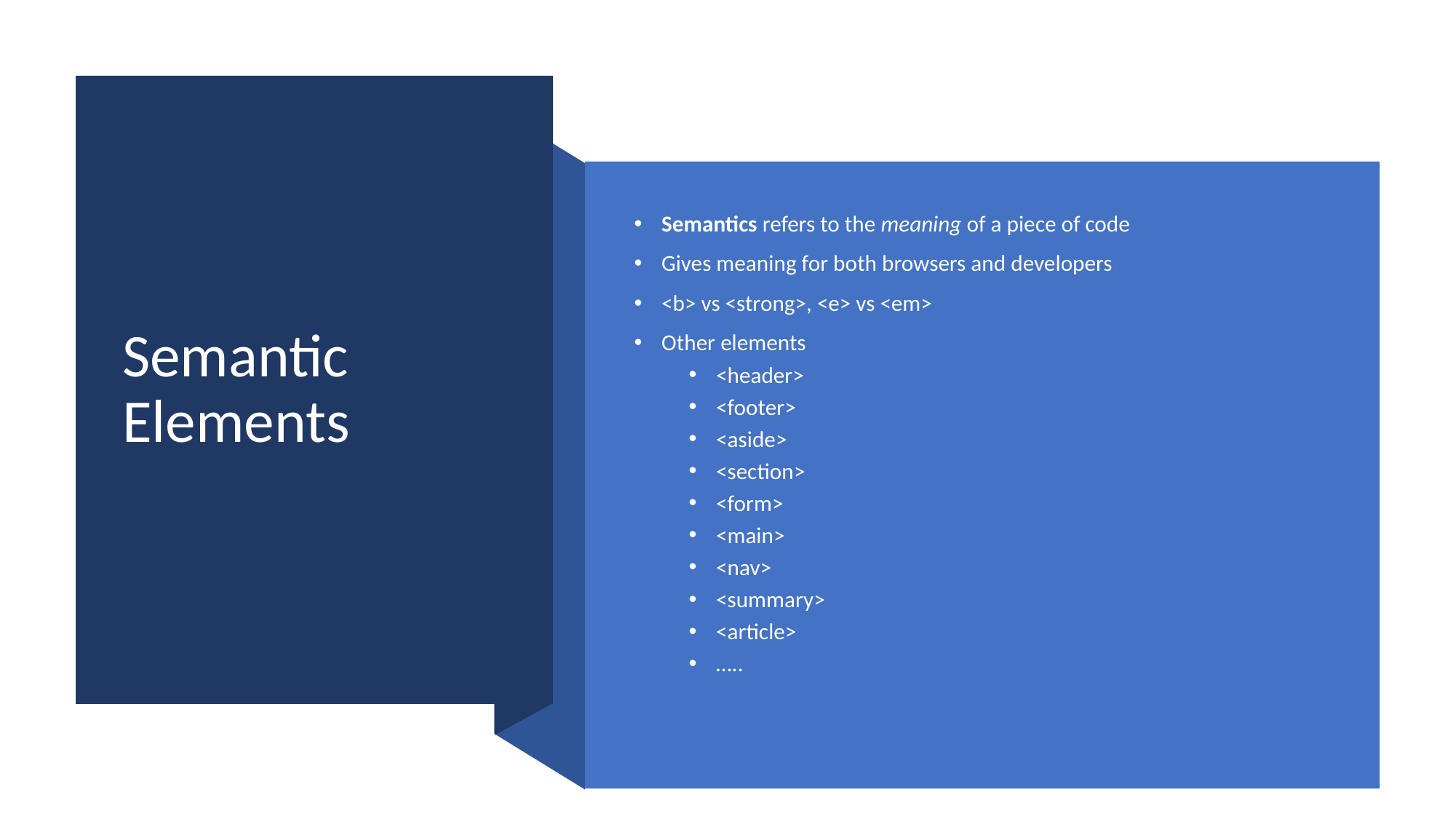

# Semantic Elements

Semantics refers to the meaning of a piece of code
Gives meaning for both browsers and developers
<b> vs <strong>, <e> vs <em>
Other elements
<header>
<footer>
<aside>
<section>
<form>
<main>
<nav>
<summary>
<article>
…..